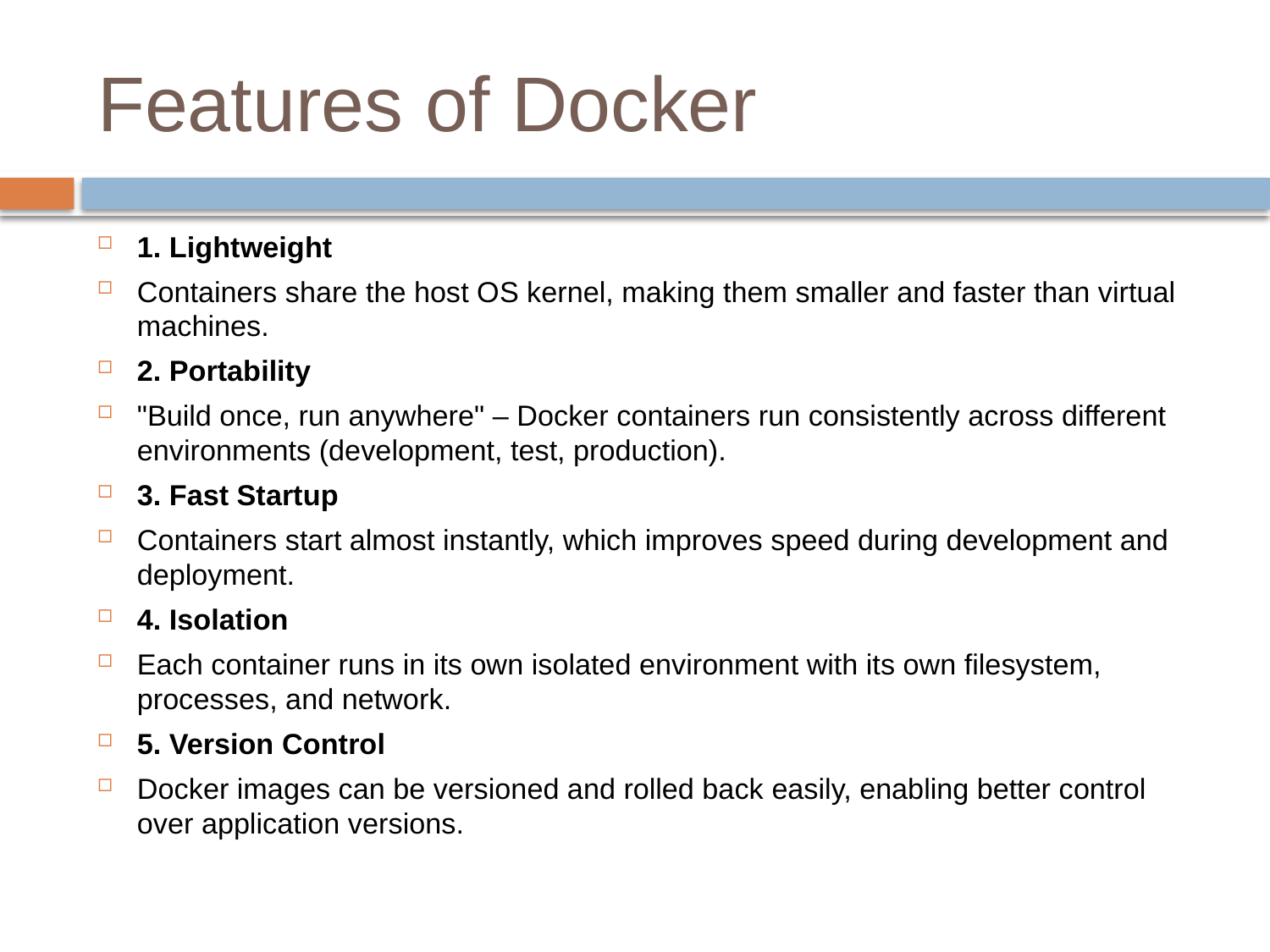

# Features of Docker
1. Lightweight
Containers share the host OS kernel, making them smaller and faster than virtual machines.
2. Portability
"Build once, run anywhere" – Docker containers run consistently across different environments (development, test, production).
3. Fast Startup
Containers start almost instantly, which improves speed during development and deployment.
4. Isolation
Each container runs in its own isolated environment with its own filesystem, processes, and network.
5. Version Control
Docker images can be versioned and rolled back easily, enabling better control over application versions.